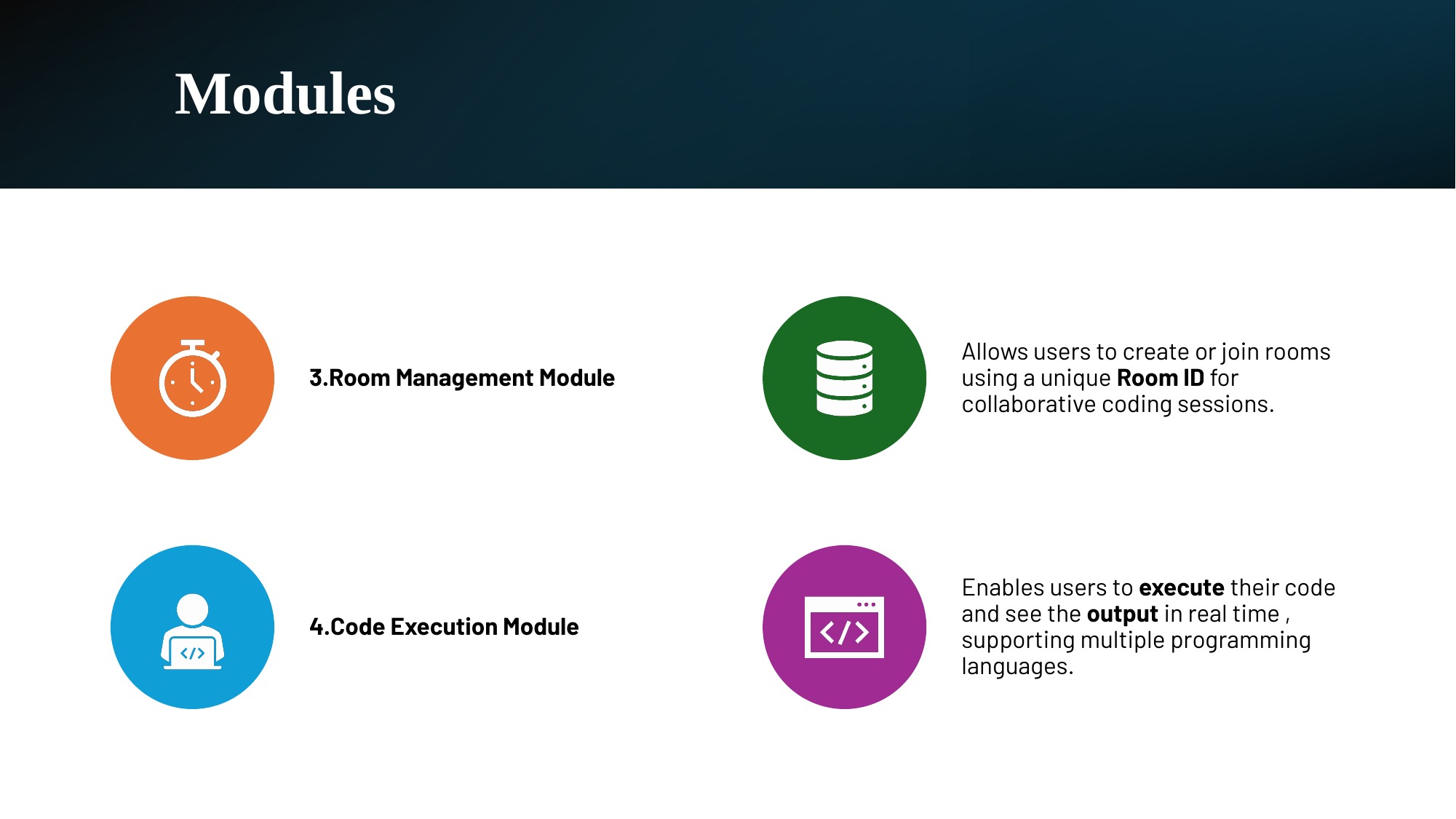

# Modules
3.Room Management Module
Allows users to create or join rooms using a unique Room ID for collaborative coding sessions.
4.Code Execution Module
Enables users to execute their code and see the output in real time , supporting multiple programming languages.